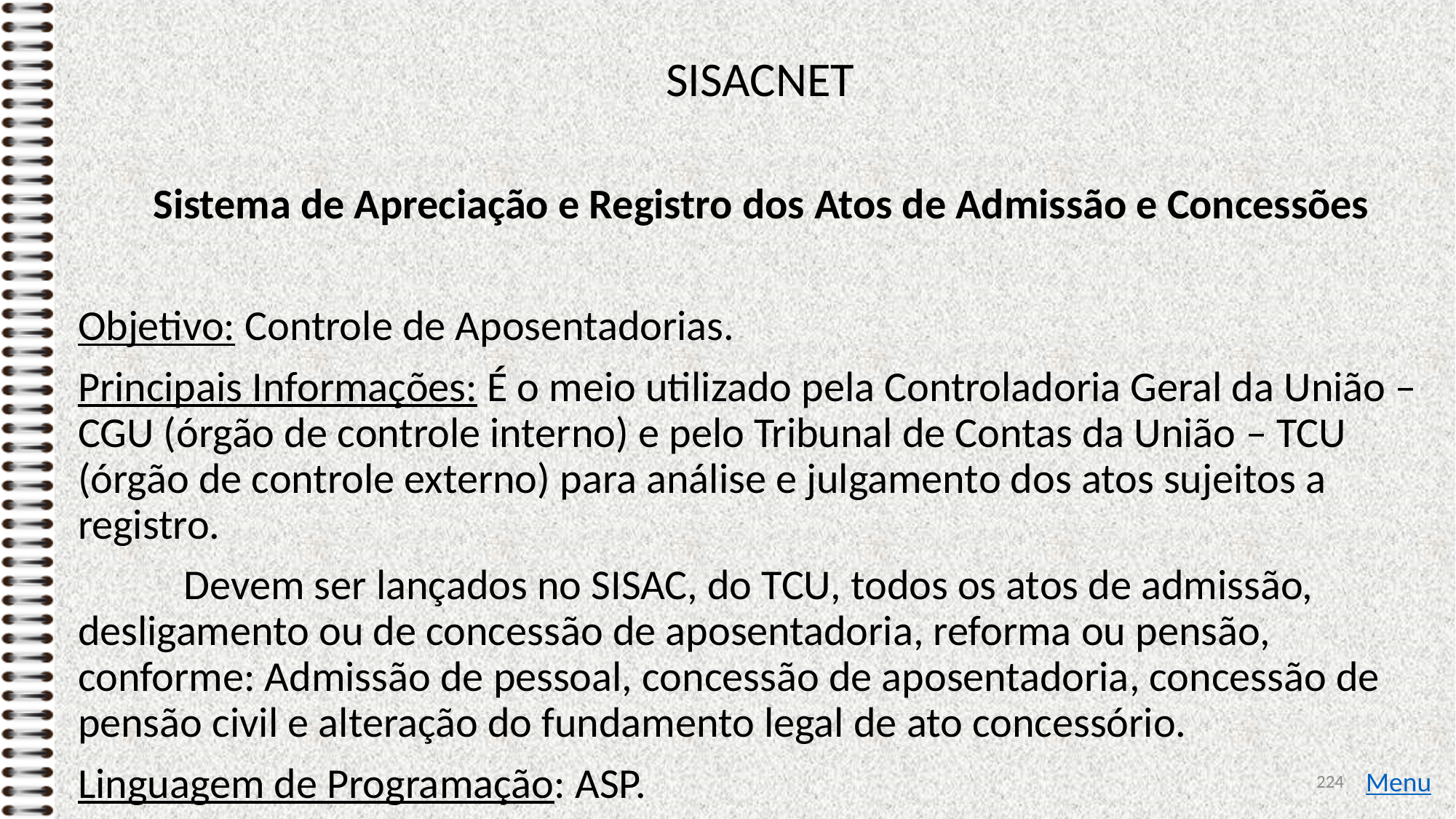

# SISACNET

Sistema de Apreciação e Registro dos Atos de Admissão e Concessões

Objetivo: Controle de Aposentadorias.
Principais Informações: É o meio utilizado pela Controladoria Geral da União – CGU (órgão de controle interno) e pelo Tribunal de Contas da União – TCU (órgão de controle externo) para análise e julgamento dos atos sujeitos a registro.
           Devem ser lançados no SISAC, do TCU, todos os atos de admissão, desligamento ou de concessão de aposentadoria, reforma ou pensão, conforme: Admissão de pessoal, concessão de aposentadoria, concessão de pensão civil e alteração do fundamento legal de ato concessório.
Linguagem de Programação: ASP.
224
Menu